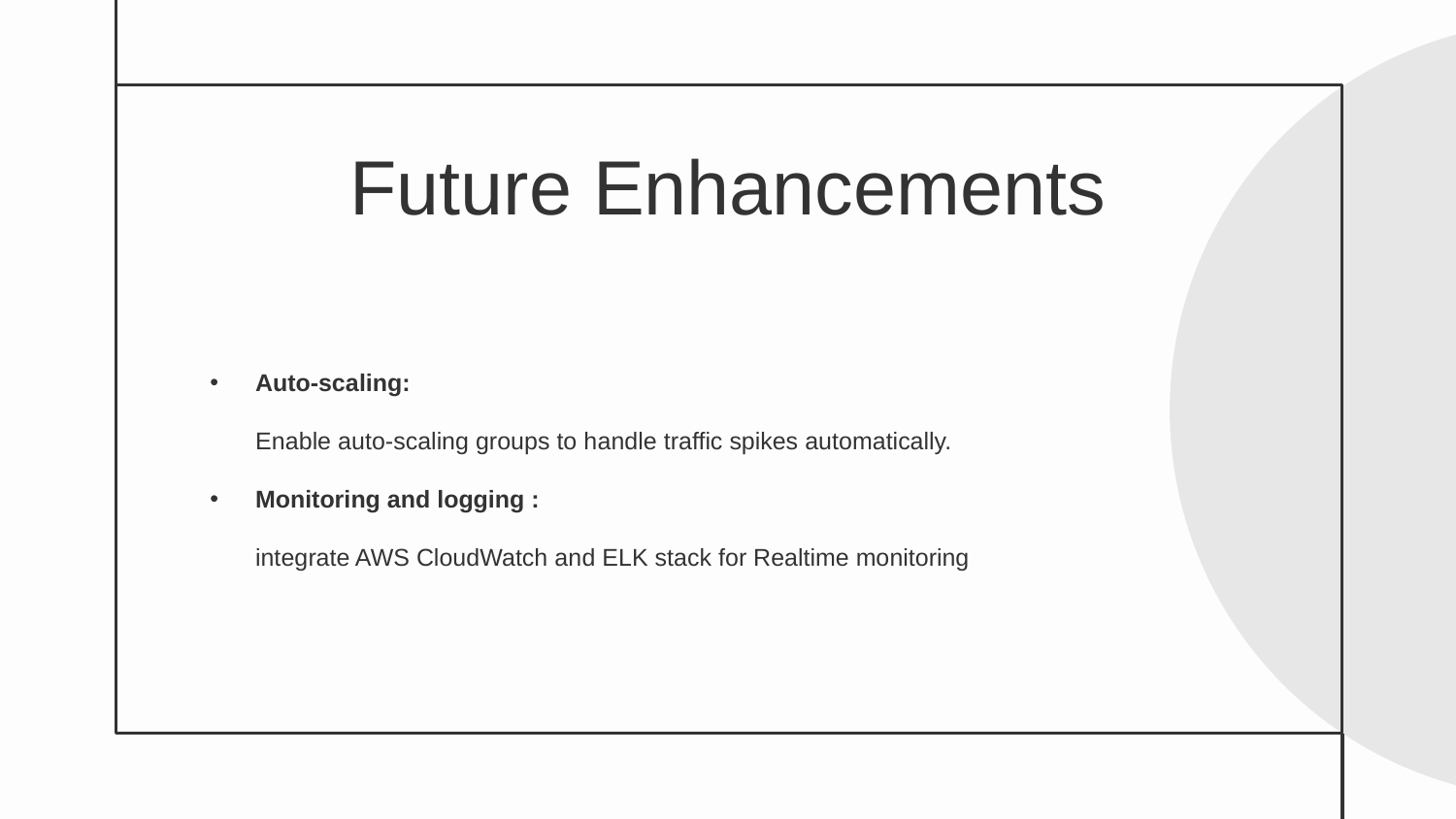

# Future Enhancements
Auto-scaling:
Enable auto-scaling groups to handle traffic spikes automatically.
Monitoring and logging :
integrate AWS CloudWatch and ELK stack for Realtime monitoring